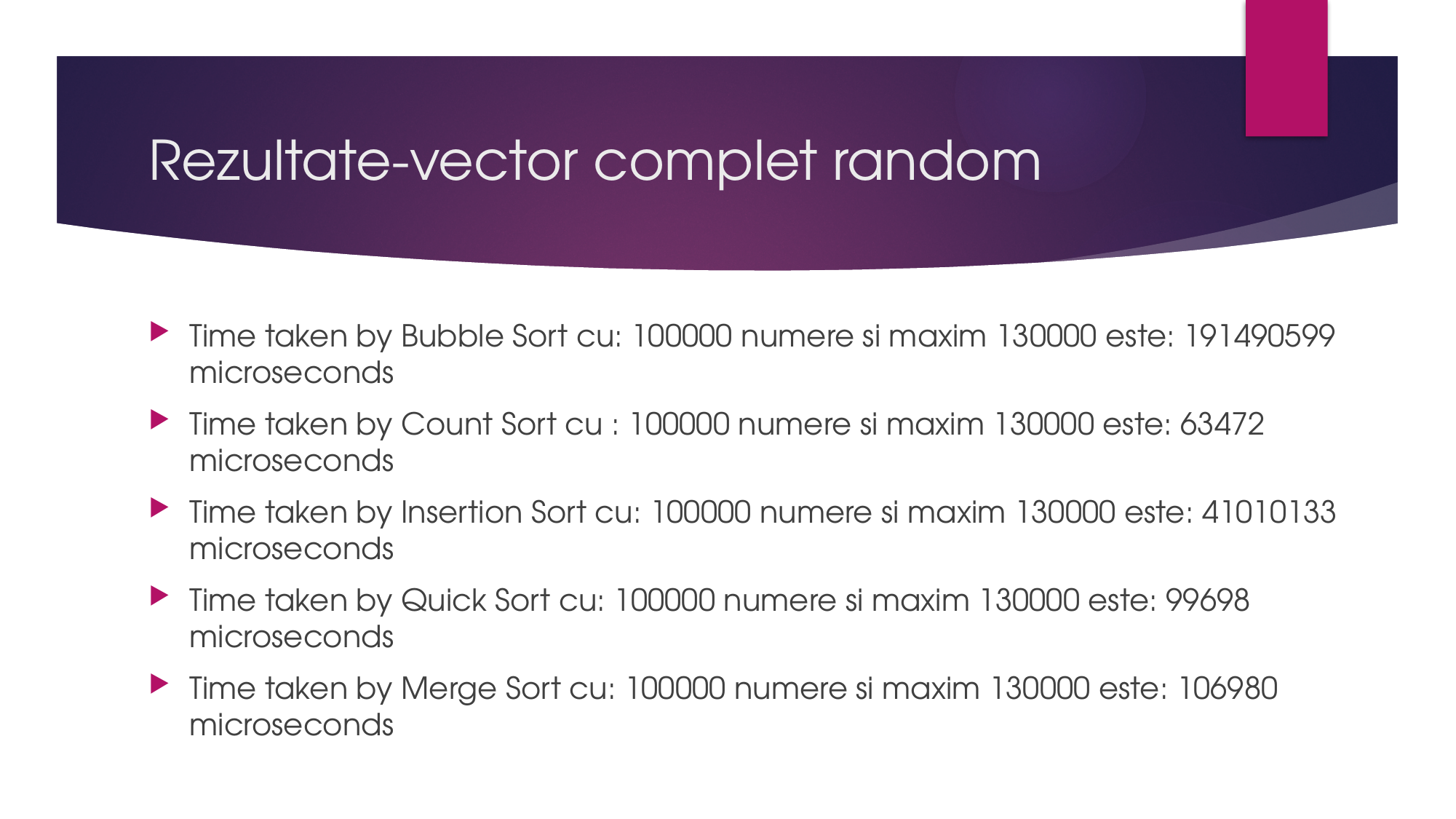

# Rezultate-vector complet random
Time taken by Bubble Sort cu: 100000 numere si maxim 130000 este: 191490599 microseconds
Time taken by Count Sort cu : 100000 numere si maxim 130000 este: 63472 microseconds
Time taken by Insertion Sort cu: 100000 numere si maxim 130000 este: 41010133 microseconds
Time taken by Quick Sort cu: 100000 numere si maxim 130000 este: 99698 microseconds
Time taken by Merge Sort cu: 100000 numere si maxim 130000 este: 106980 microseconds